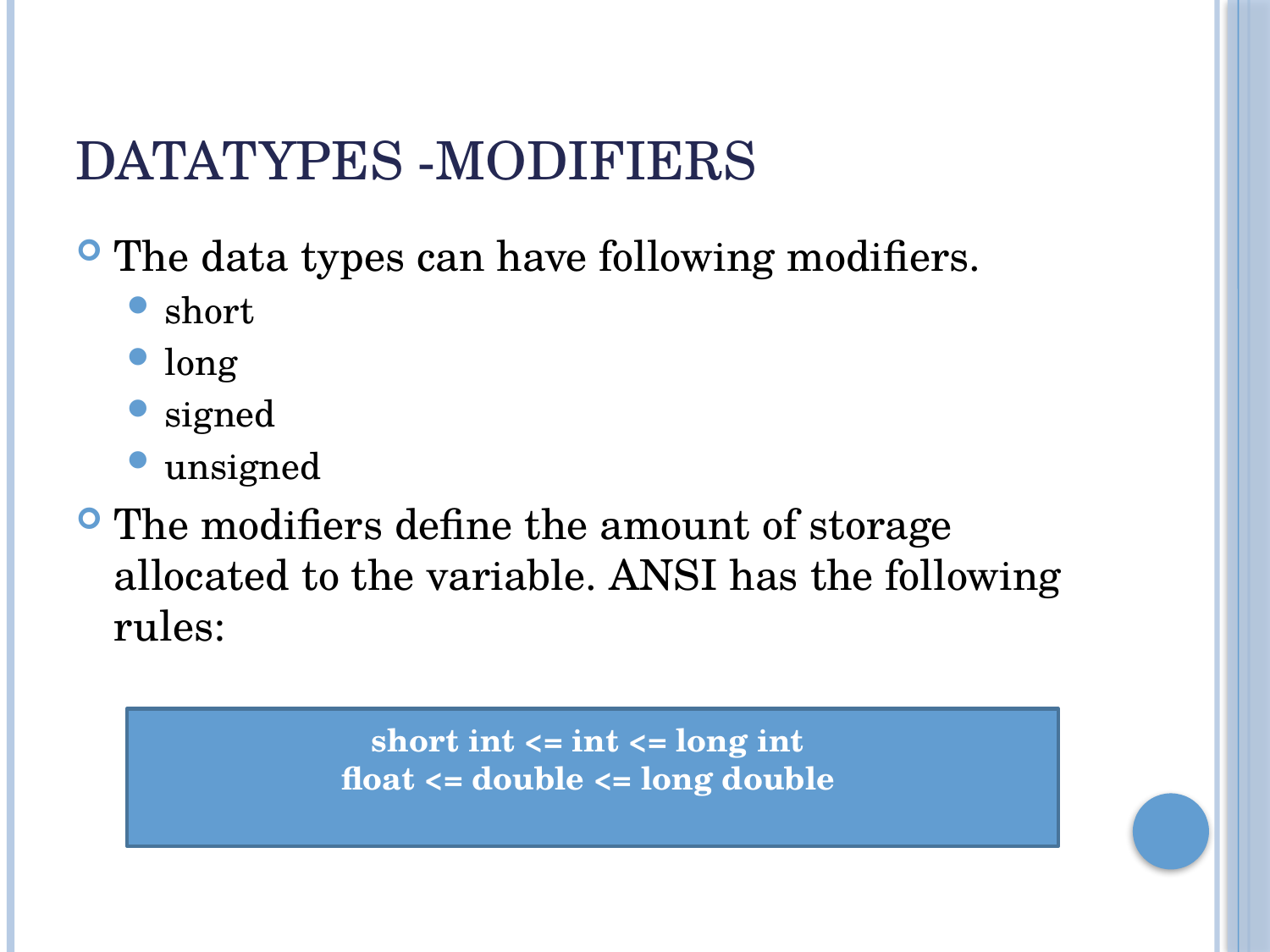

# Datatypes -modifiers
The data types can have following modifiers.
short
long
signed
unsigned
The modifiers define the amount of storage allocated to the variable. ANSI has the following rules:
short int <= int <= long int
float <= double <= long double